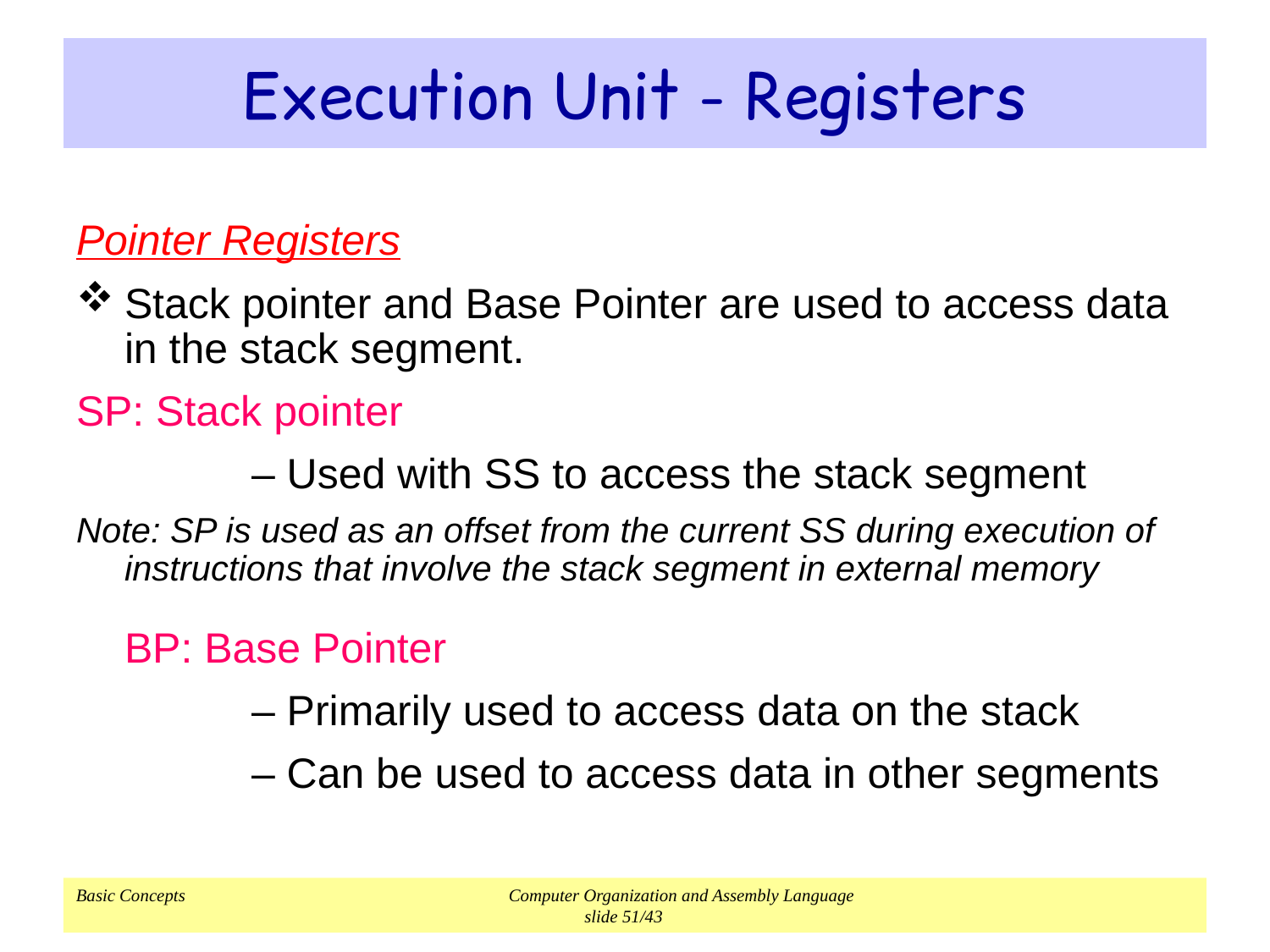

# Execution Unit - Registers
Pointer Registers
Stack pointer and Base Pointer are used to access data in the stack segment.
SP: Stack pointer
		– Used with SS to access the stack segment
Note: SP is used as an offset from the current SS during execution of instructions that involve the stack segment in external memory

	BP: Base Pointer
		– Primarily used to access data on the stack
		– Can be used to access data in other segments